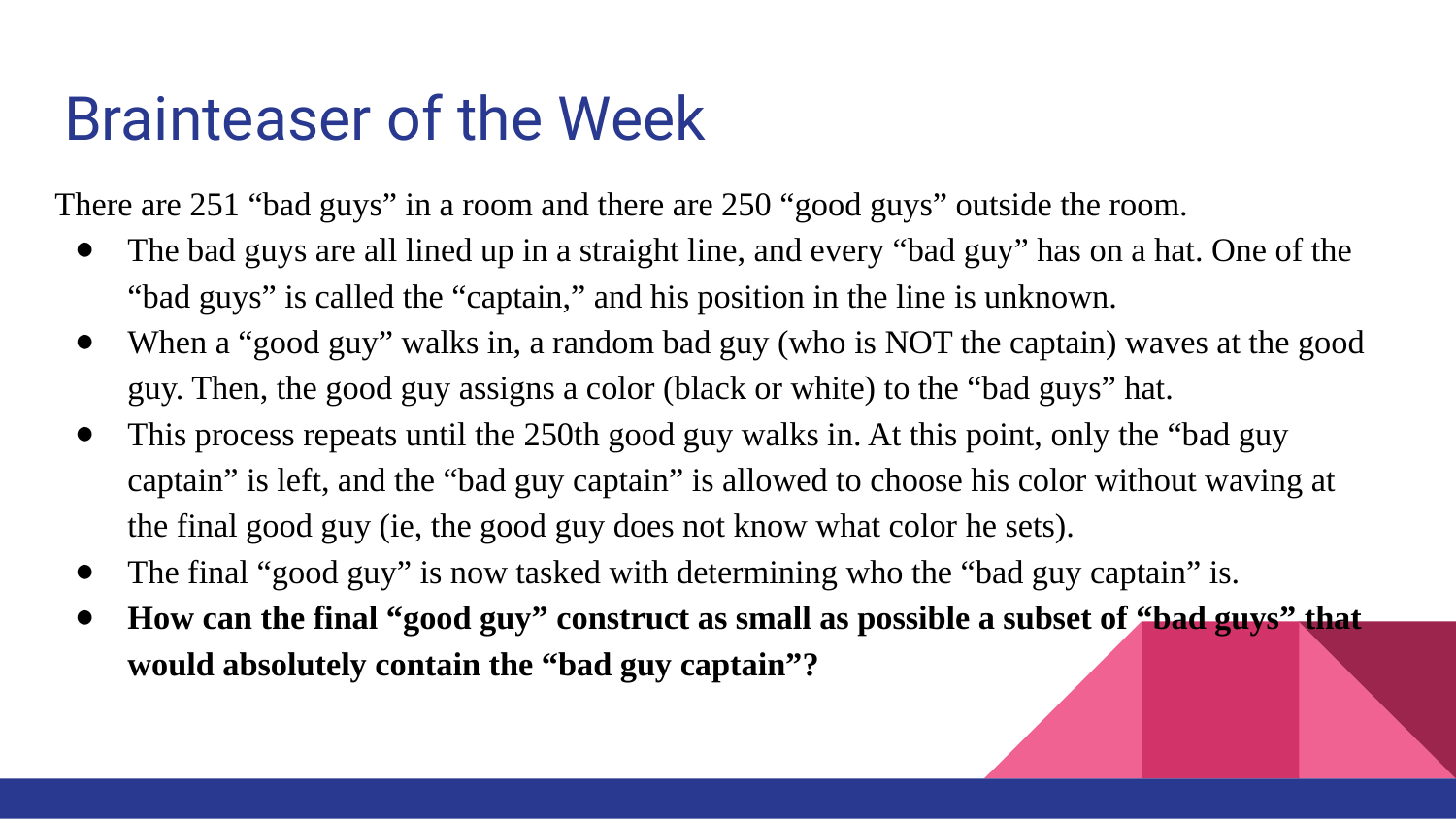

# Brainteaser of the Week
There are 251 “bad guys” in a room and there are 250 “good guys” outside the room.
The bad guys are all lined up in a straight line, and every “bad guy” has on a hat. One of the “bad guys” is called the “captain,” and his position in the line is unknown.
When a “good guy” walks in, a random bad guy (who is NOT the captain) waves at the good guy. Then, the good guy assigns a color (black or white) to the “bad guys” hat.
This process repeats until the 250th good guy walks in. At this point, only the “bad guy captain” is left, and the “bad guy captain” is allowed to choose his color without waving at the final good guy (ie, the good guy does not know what color he sets).
The final “good guy” is now tasked with determining who the “bad guy captain” is.
How can the final “good guy” construct as small as possible a subset of “bad guys” that would absolutely contain the “bad guy captain”?